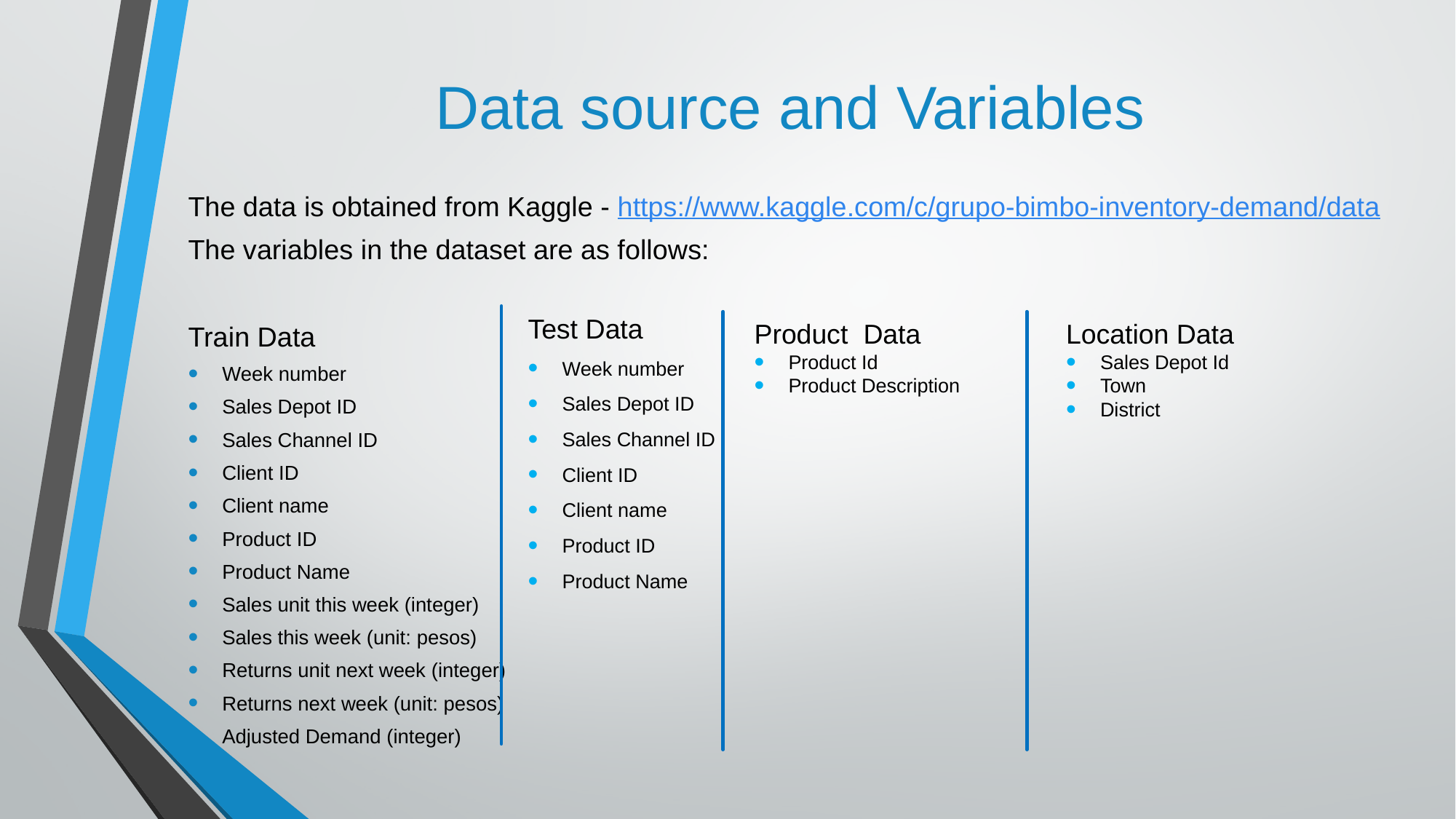

# Data source and Variables
The data is obtained from Kaggle - https://www.kaggle.com/c/grupo-bimbo-inventory-demand/data
The variables in the dataset are as follows:

Train Data
Week number
Sales Depot ID
Sales Channel ID
Client ID
Client name
Product ID
Product Name
Sales unit this week (integer)
Sales this week (unit: pesos)
Returns unit next week (integer)
Returns next week (unit: pesos)
Adjusted Demand (integer)

Test Data
Week number
Sales Depot ID
Sales Channel ID
Client ID
Client name
Product ID
Product Name
Product  Data
Product Id
Product Description
Location Data
Sales Depot Id
Town
District